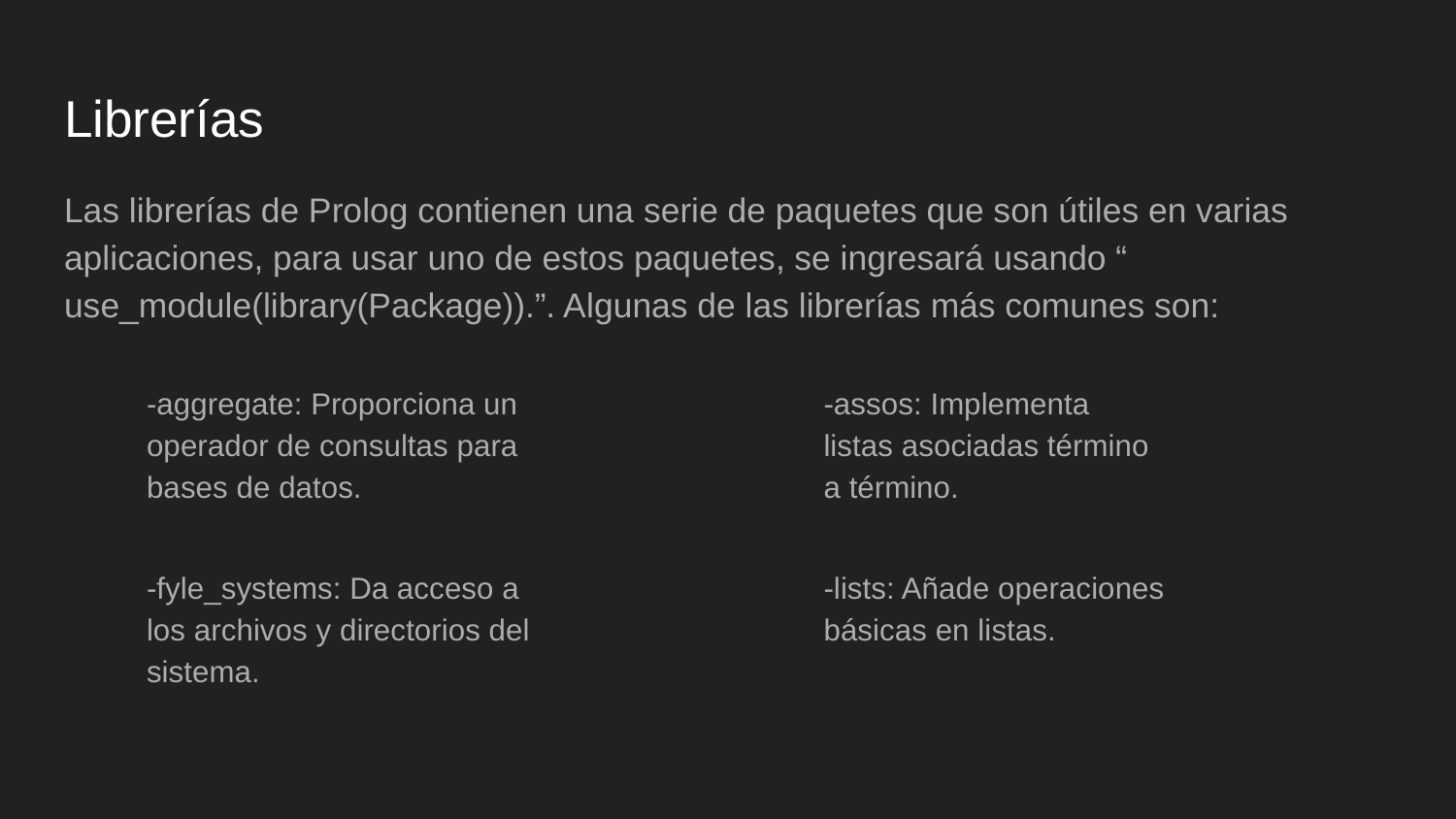

# Librerías
Las librerías de Prolog contienen una serie de paquetes que son útiles en varias aplicaciones, para usar uno de estos paquetes, se ingresará usando “ use_module(library(Package)).”. Algunas de las librerías más comunes son:

-aggregate: Proporciona un
operador de consultas para
bases de datos.
-assos: Implementa listas asociadas término a término.
-fyle_systems: Da acceso a los archivos y directorios del sistema.
-lists: Añade operaciones básicas en listas.